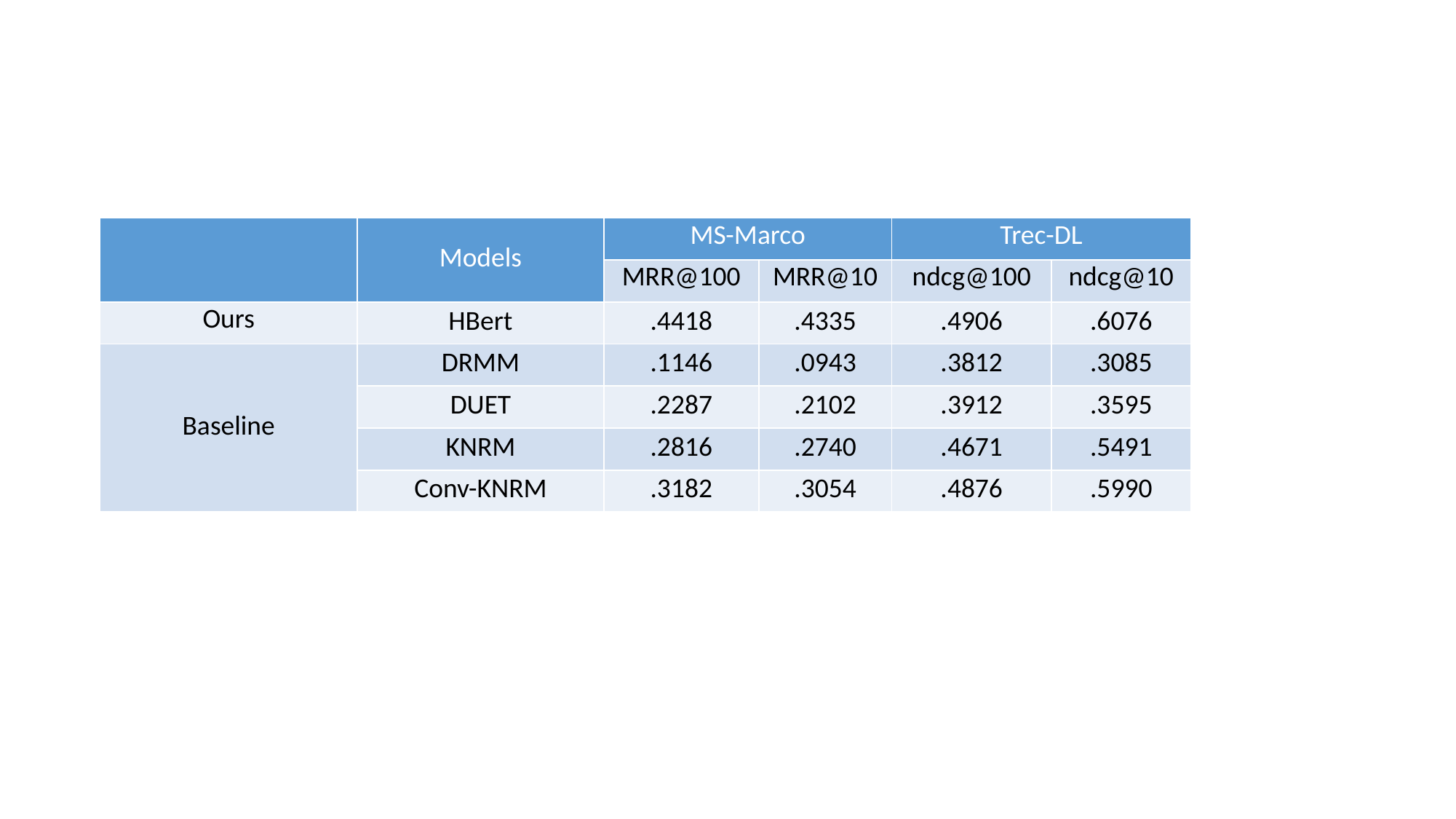

|  | Models | MS-Marco |  | Trec-DL |  |
| --- | --- | --- | --- | --- | --- |
|  |  | MRR@100 | MRR@10 | ndcg@100 | ndcg@10 |
| Ours | HBert | .4418 | .4335 | .4906 | .6076 |
| Baseline | DRMM | .1146 | .0943 | .3812 | .3085 |
|  | DUET | .2287 | .2102 | .3912 | .3595 |
|  | KNRM | .2816 | .2740 | .4671 | .5491 |
|  | Conv-KNRM | .3182 | .3054 | .4876 | .5990 |